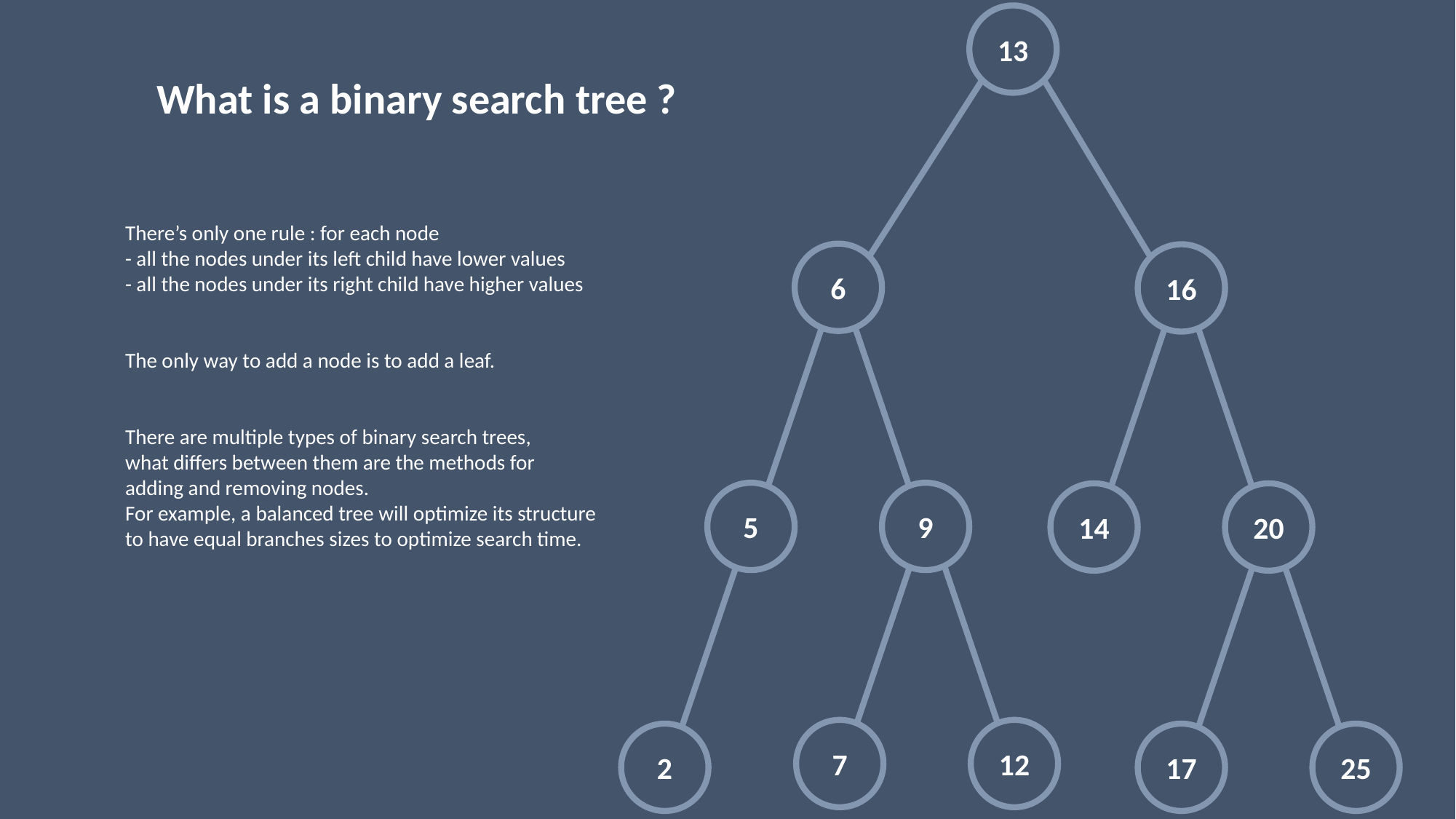

13
What is a binary search tree ?
There’s only one rule : for each node
- all the nodes under its left child have lower values
- all the nodes under its right child have higher values

The only way to add a node is to add a leaf.

There are multiple types of binary search trees,
what differs between them are the methods for
adding and removing nodes.
For example, a balanced tree will optimize its structure
to have equal branches sizes to optimize search time.
6
16
5
9
14
20
7
12
2
17
25